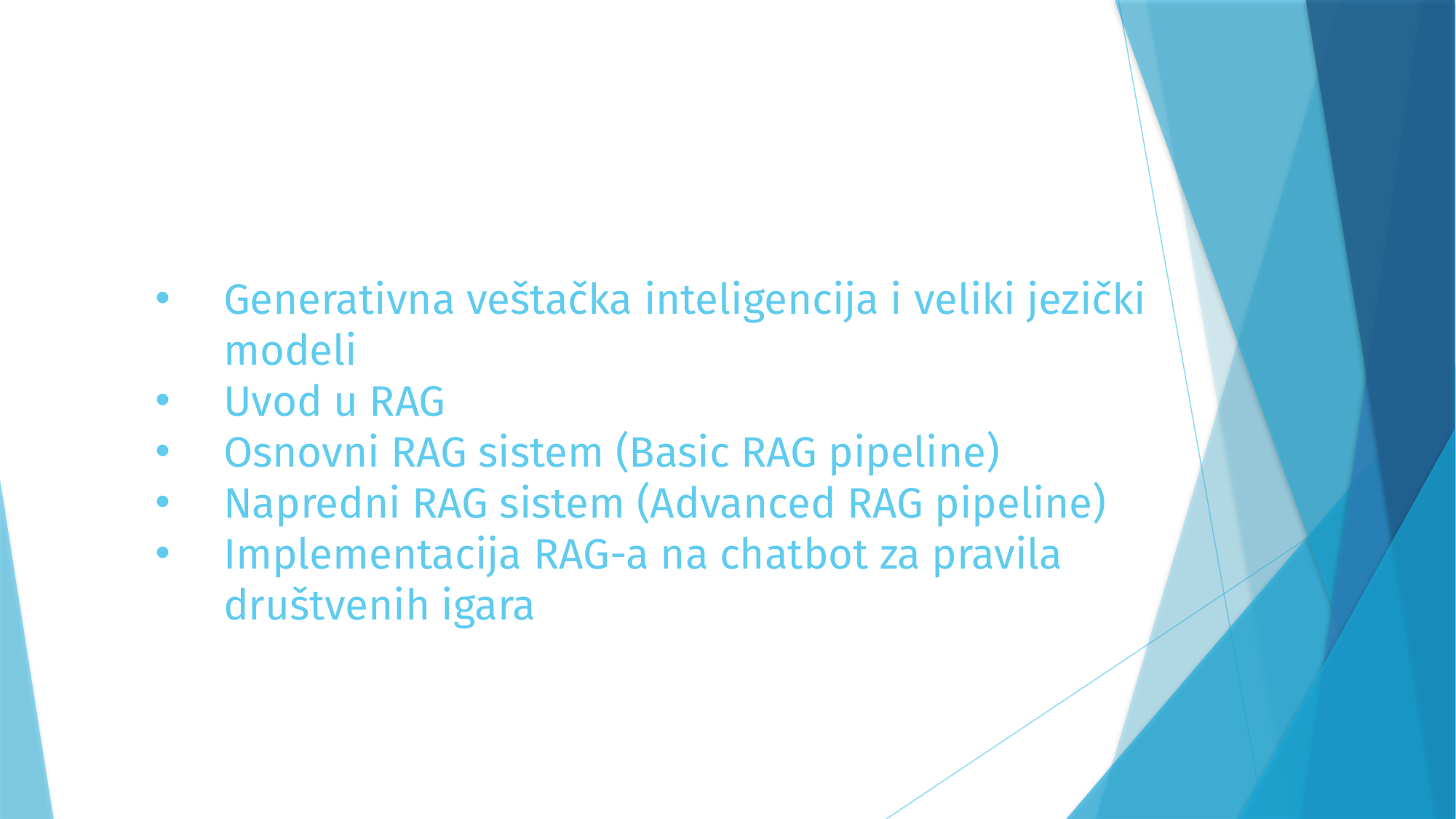

#
Generativna veštačka inteligencija i veliki jezički modeli
Uvod u RAG
Osnovni RAG sistem (Basic RAG pipeline)
Napredni RAG sistem (Advanced RAG pipeline)
Implementacija RAG-a na chatbot za pravila društvenih igara